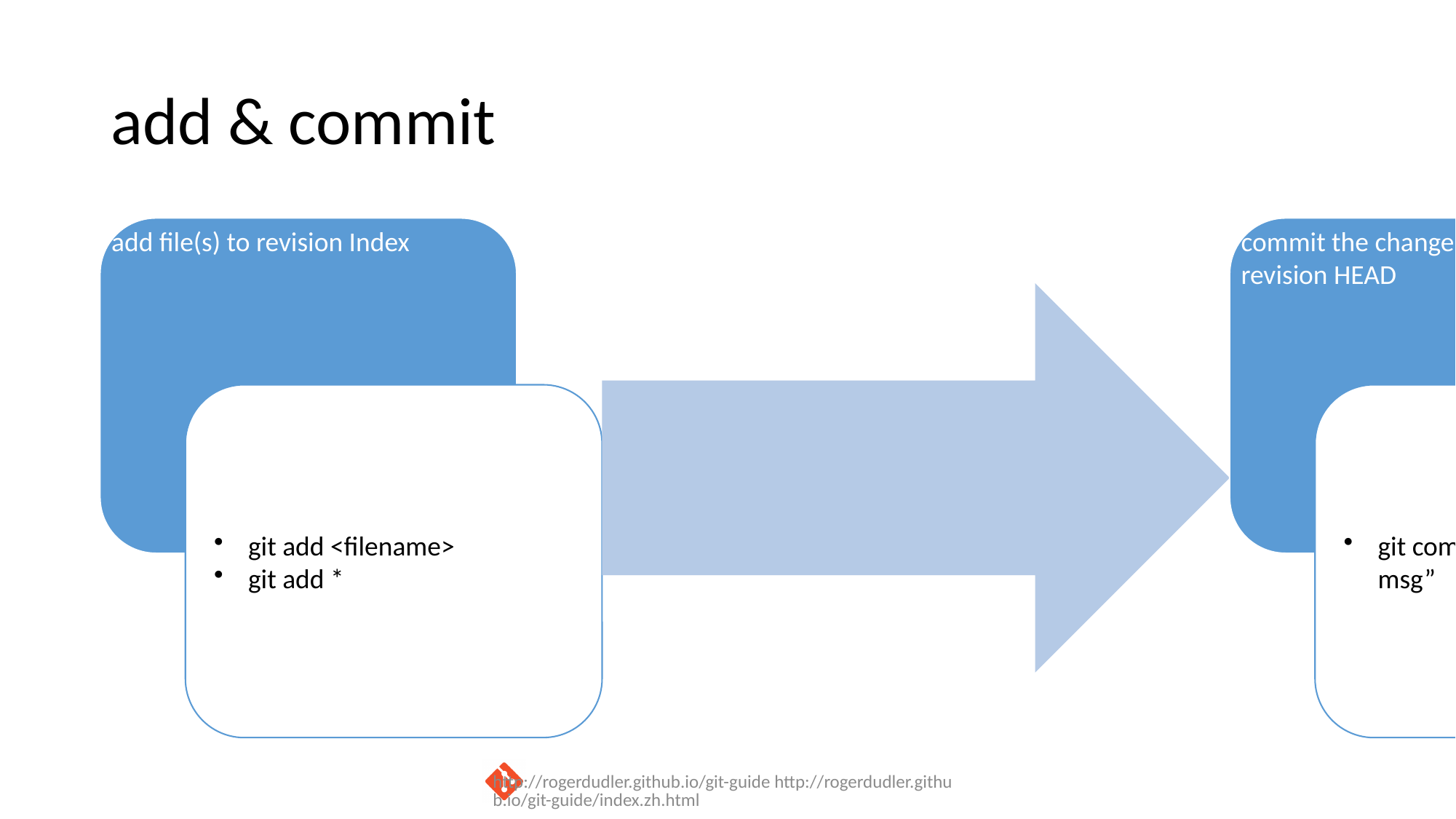

# add & commit
add file(s) to revision Index
git add <filename>
git add *
http://rogerdudler.github.io/git-guide http://rogerdudler.github.io/git-guide/index.zh.html